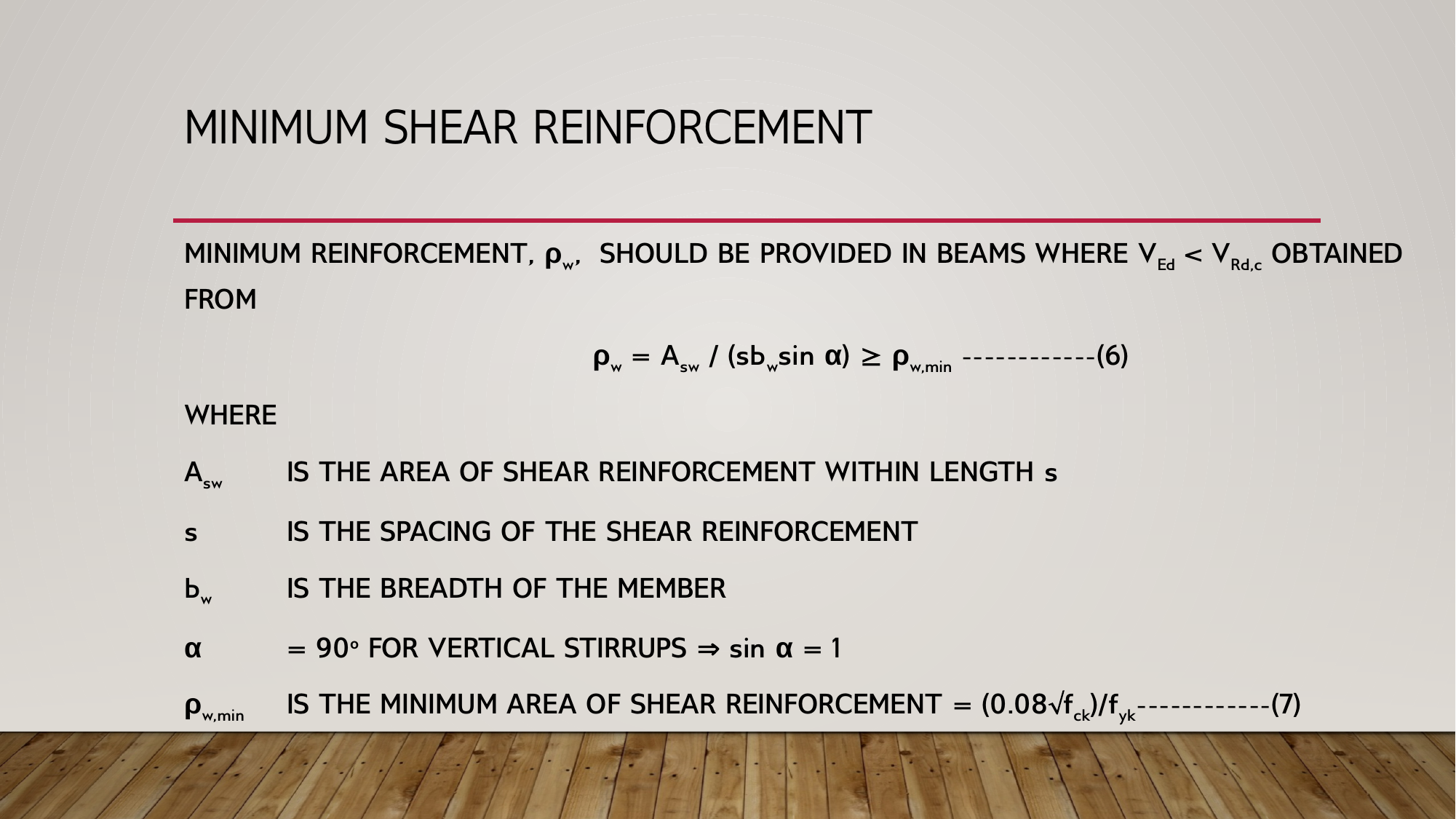

# Minimum shear reinforcement
Minimum reinforcement, ρw,  should be provided in beams where VEd < VRd,c obtained from
               ρw = Asw / (sbwsin α) ≥ ρw,min ------------(6)
where
Asw 	is the area of shear reinforcement within length s
s 	is the spacing of the shear reinforcement
bw 	is the breadth of the member
α   	= 90o for vertical stirrups ⇒ sin α = 1
ρw,min 	is the minimum area of shear reinforcement = (0.08√fck)/fyk------------(7)